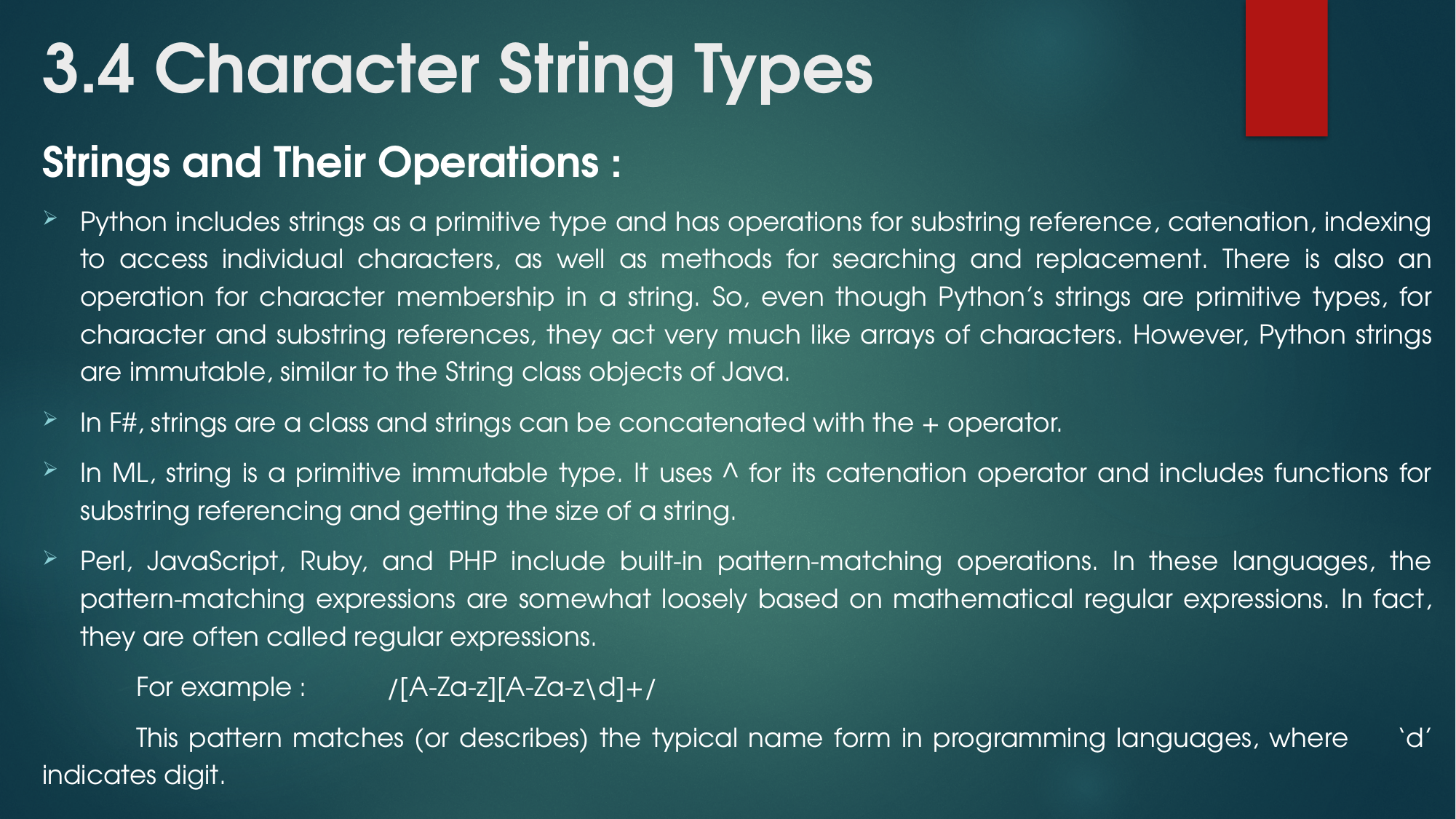

# 3.4 Character String Types
Strings and Their Operations :
Python includes strings as a primitive type and has operations for substring reference, catenation, indexing to access individual characters, as well as methods for searching and replacement. There is also an operation for character membership in a string. So, even though Python’s strings are primitive types, for character and substring references, they act very much like arrays of characters. However, Python strings are immutable, similar to the String class objects of Java.
In F#, strings are a class and strings can be concatenated with the + operator.
In ML, string is a primitive immutable type. It uses ^ for its catenation operator and includes functions for substring referencing and getting the size of a string.
Perl, JavaScript, Ruby, and PHP include built-in pattern-matching operations. In these languages, the pattern-matching expressions are somewhat loosely based on mathematical regular expressions. In fact, they are often called regular expressions.
	For example :           /[A-Za-z][A-Za-z\d]+/
	This pattern matches (or describes) the typical name form in programming languages, where 	‘d’ indicates digit.